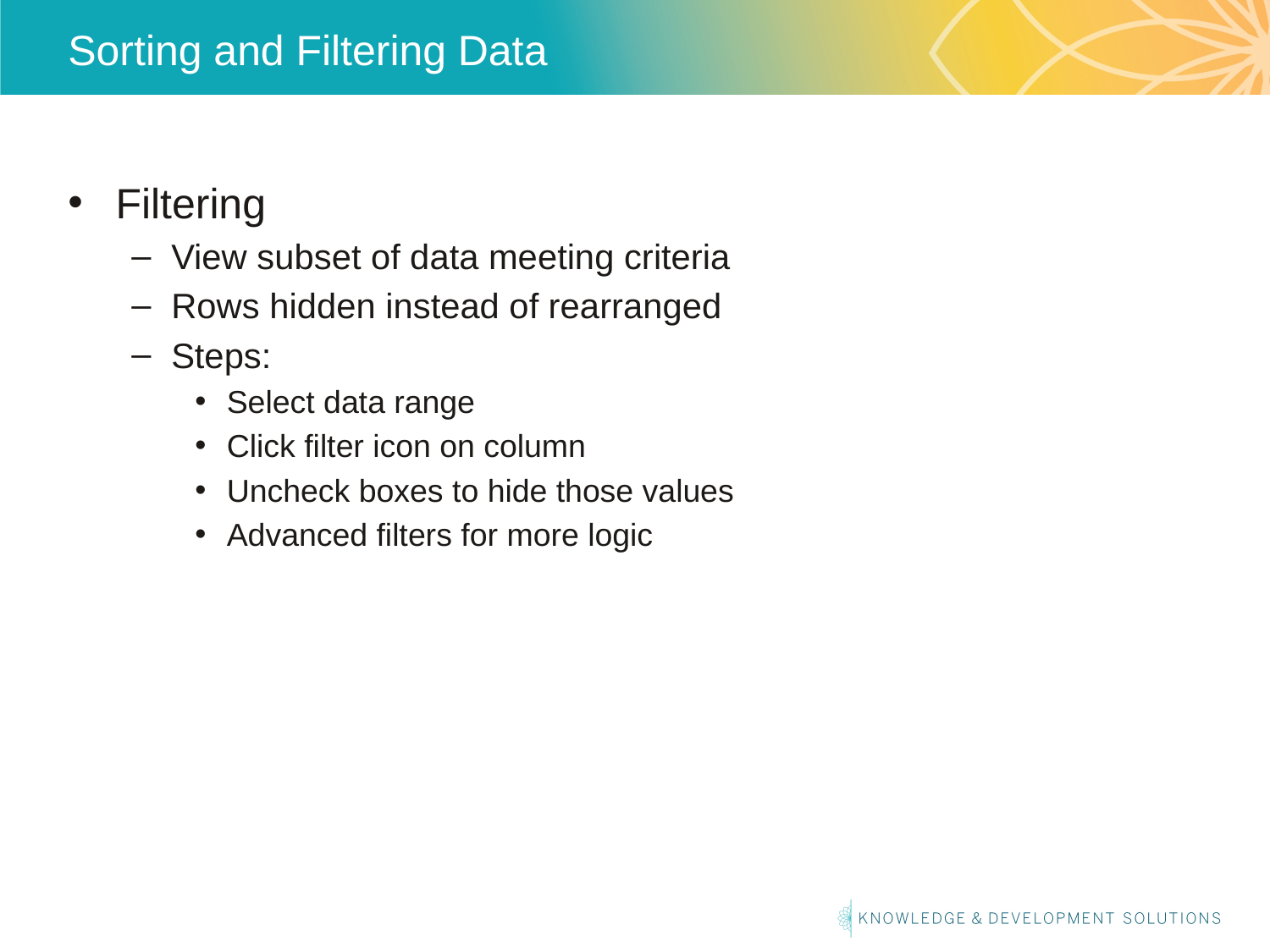

# Sorting and Filtering Data
Filtering
View subset of data meeting criteria
Rows hidden instead of rearranged
Steps:
Select data range
Click filter icon on column
Uncheck boxes to hide those values
Advanced filters for more logic